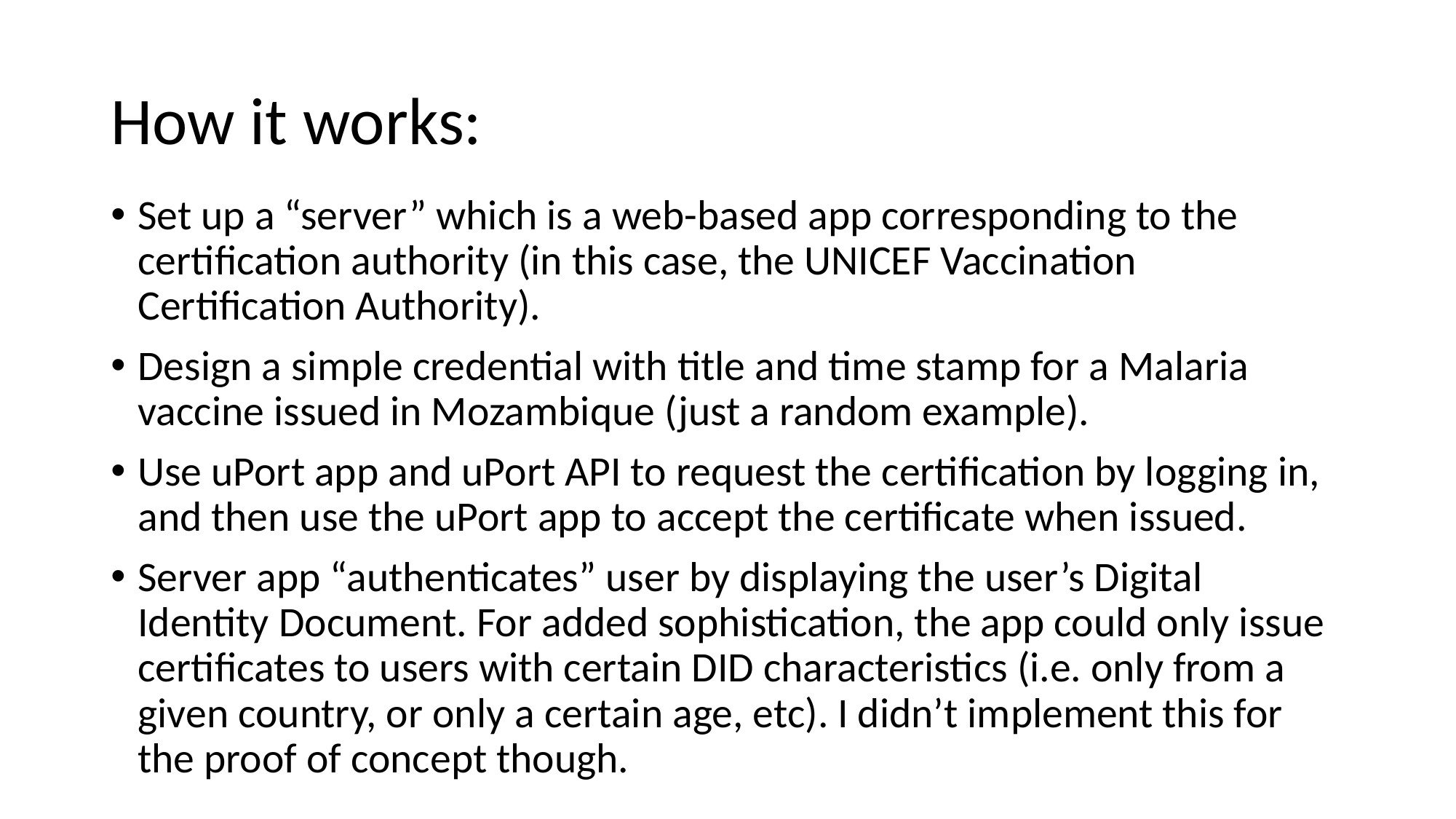

# How it works:
Set up a “server” which is a web-based app corresponding to the certification authority (in this case, the UNICEF Vaccination Certification Authority).
Design a simple credential with title and time stamp for a Malaria vaccine issued in Mozambique (just a random example).
Use uPort app and uPort API to request the certification by logging in, and then use the uPort app to accept the certificate when issued.
Server app “authenticates” user by displaying the user’s Digital Identity Document. For added sophistication, the app could only issue certificates to users with certain DID characteristics (i.e. only from a given country, or only a certain age, etc). I didn’t implement this for the proof of concept though.